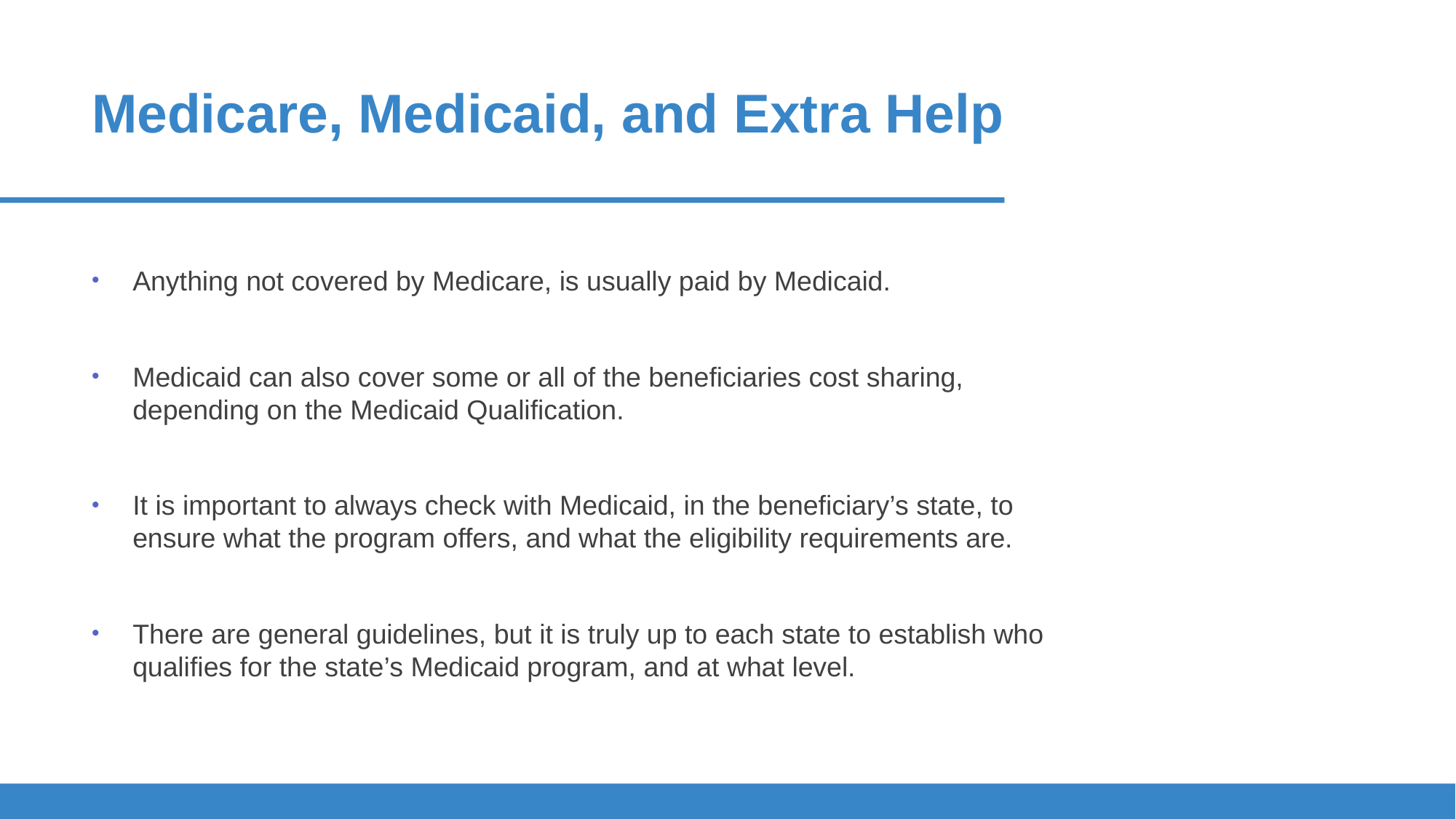

# Medicare, Medicaid, and Extra Help
Anything not covered by Medicare, is usually paid by Medicaid.

Medicaid can also cover some or all of the beneficiaries cost sharing, depending on the Medicaid Qualification.

It is important to always check with Medicaid, in the beneficiary’s state, to ensure what the program offers, and what the eligibility requirements are.

There are general guidelines, but it is truly up to each state to establish who qualifies for the state’s Medicaid program, and at what level.